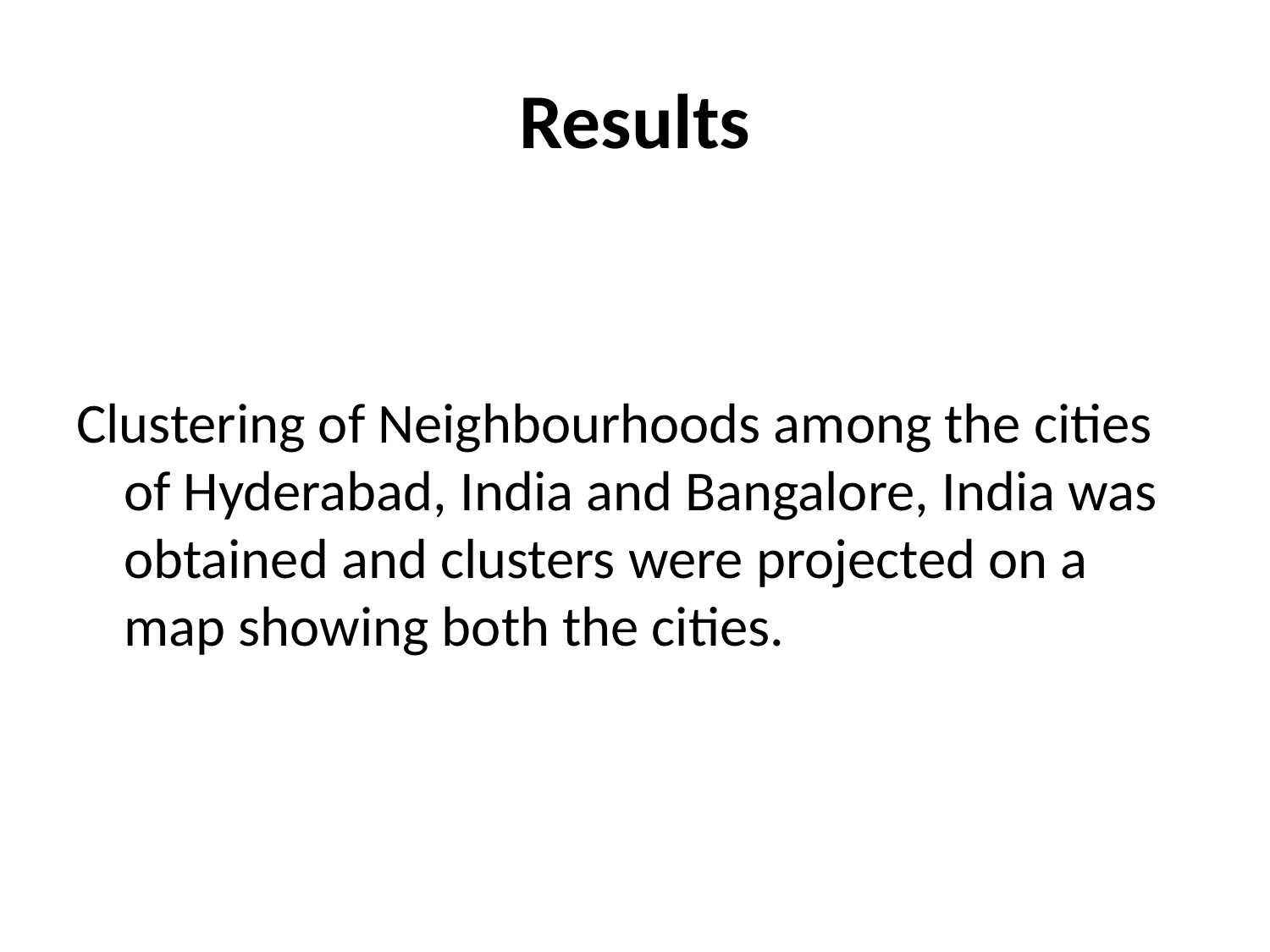

# Results

Clustering of Neighbourhoods among the cities of Hyderabad, India and Bangalore, India was obtained and clusters were projected on a map showing both the cities.